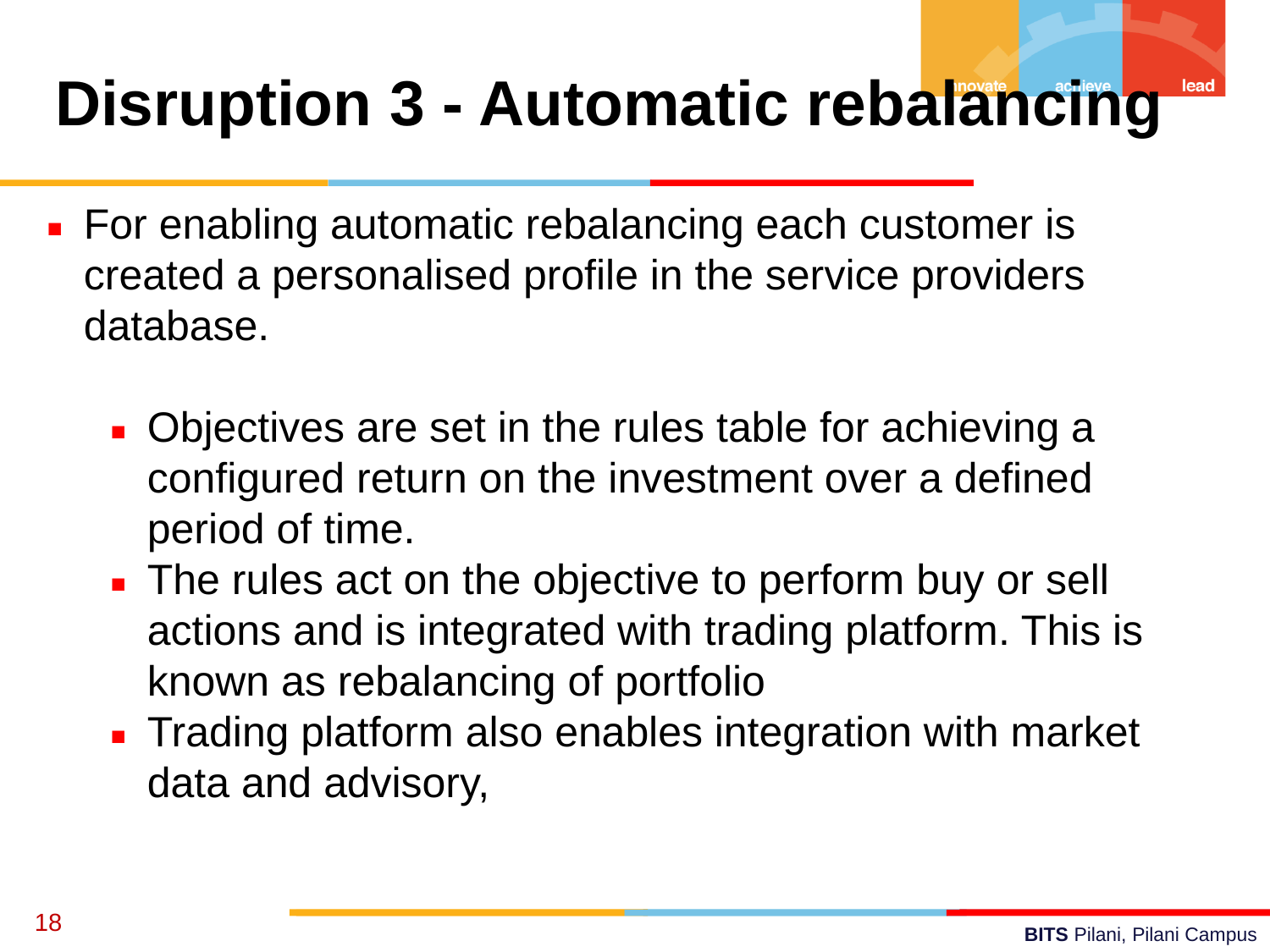

Disruption 3 - Automatic rebalancing
For enabling automatic rebalancing each customer is created a personalised profile in the service providers database.

Objectives are set in the rules table for achieving a configured return on the investment over a defined period of time.
The rules act on the objective to perform buy or sell actions and is integrated with trading platform. This is known as rebalancing of portfolio
Trading platform also enables integration with market data and advisory,
18